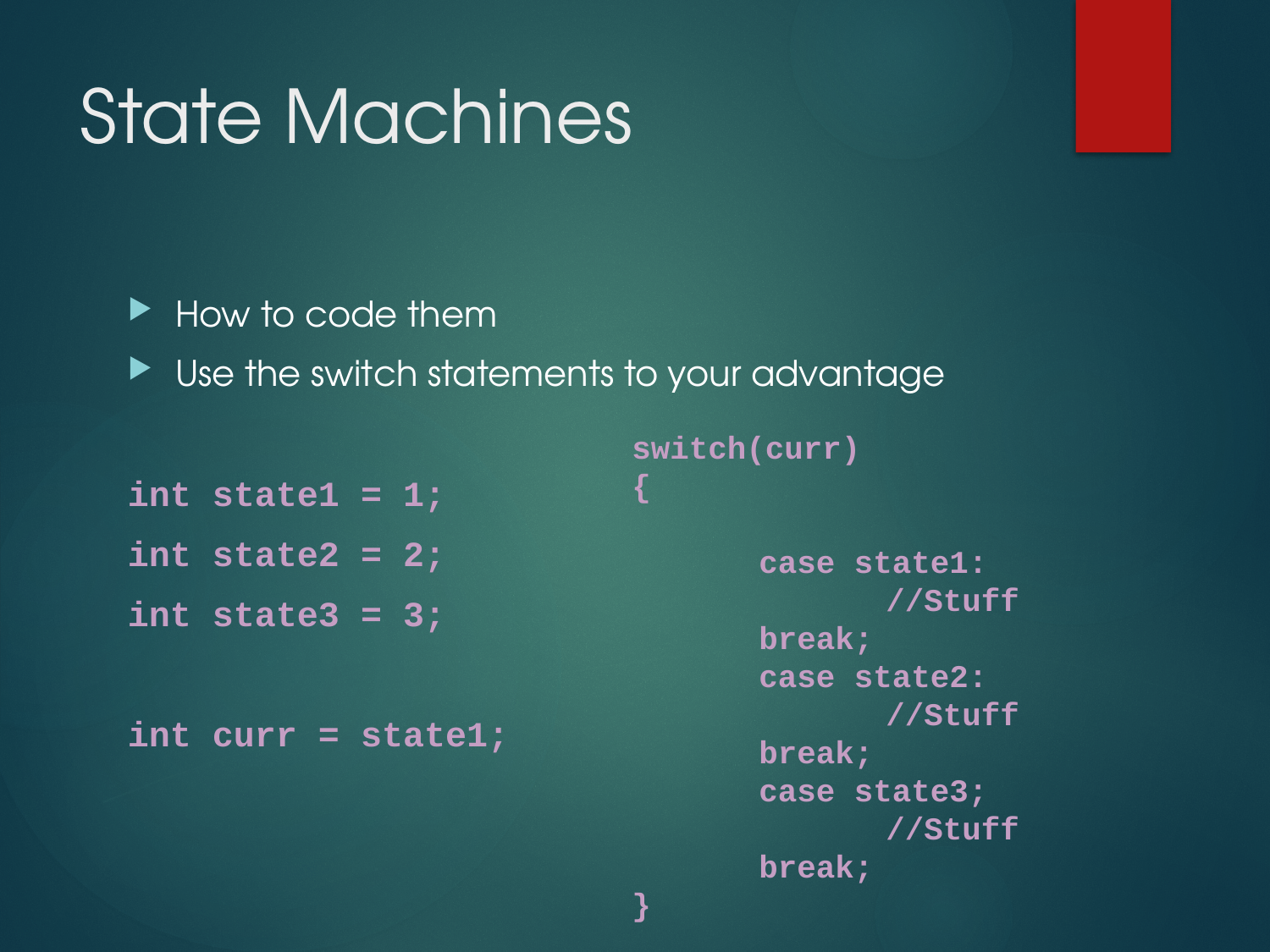

# State Machines
How to code them
Use the switch statements to your advantage

int state1 = 1;
int state2 = 2;
int state3 = 3;

int curr = state1;

switch(curr)
{

	case state1:
		//Stuff
	break;
	case state2:
		//Stuff
	break;
	case state3;
		//Stuff
	break;
}